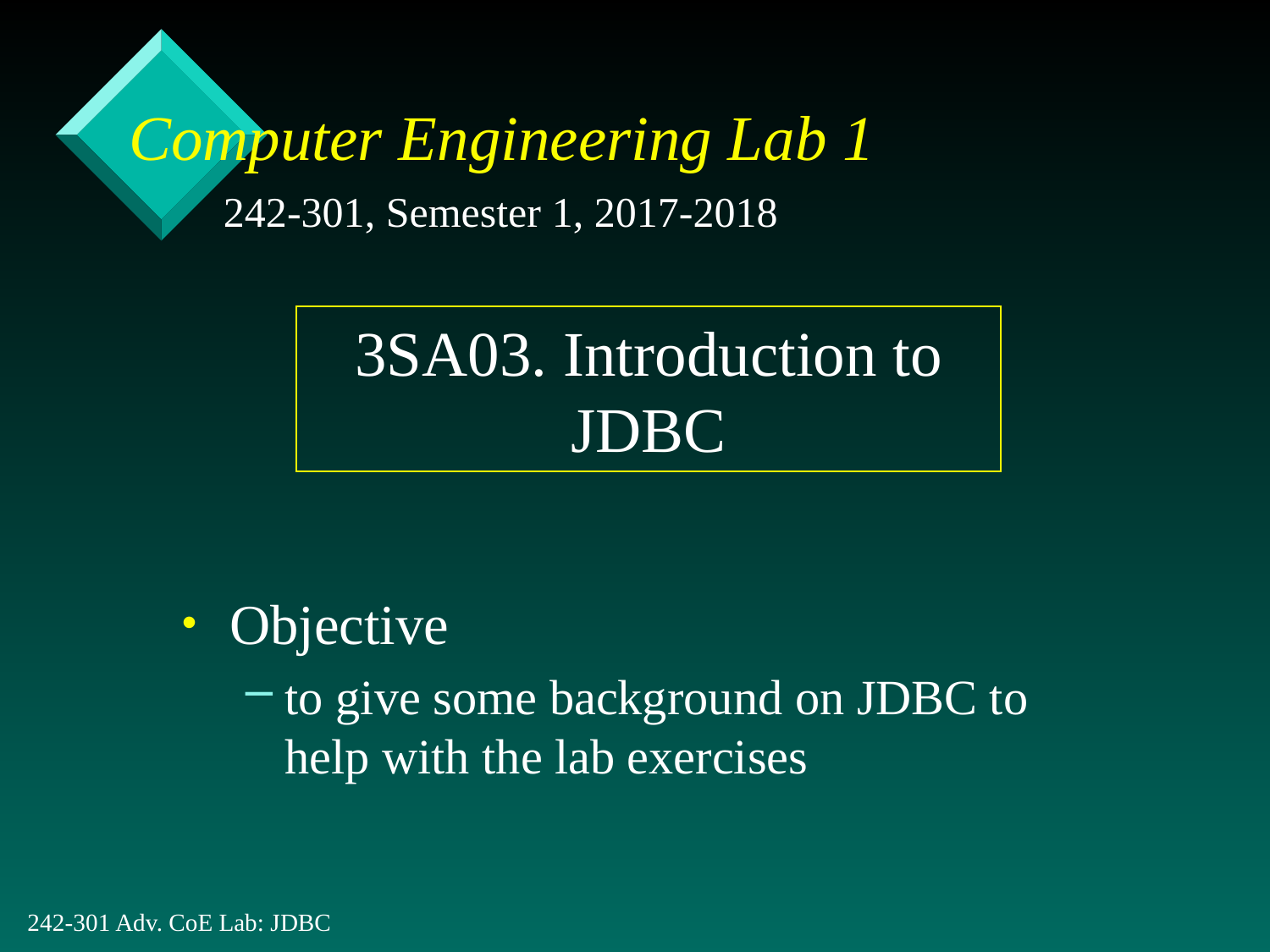

# Computer Engineering Lab 1
242-301, Semester 1, 2017-2018
3SA03. Introduction to JDBC
Objective
to give some background on JDBC to help with the lab exercises